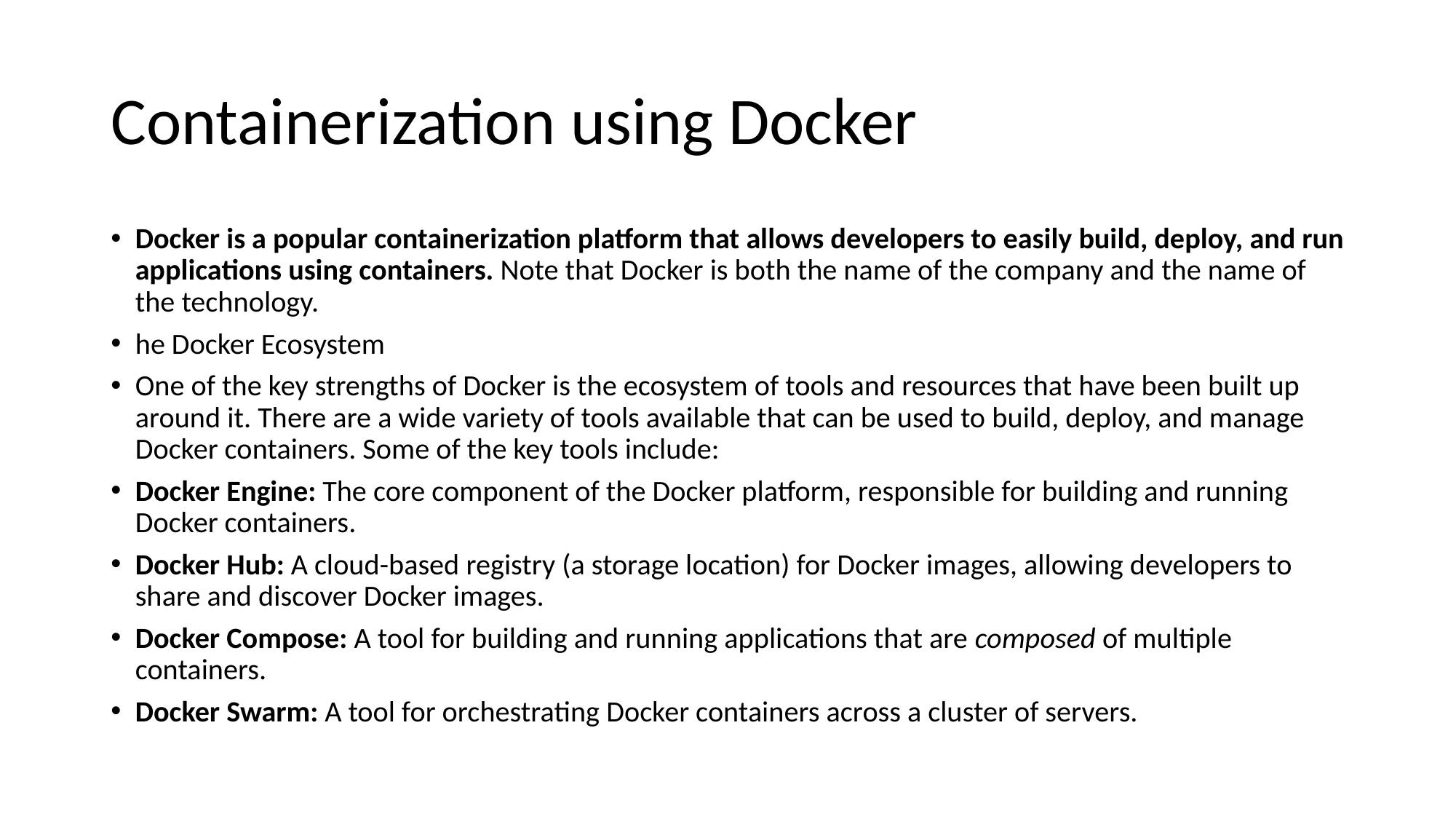

# Containerization using Docker
Docker is a popular containerization platform that allows developers to easily build, deploy, and run applications using containers. Note that Docker is both the name of the company and the name of the technology.
he Docker Ecosystem
One of the key strengths of Docker is the ecosystem of tools and resources that have been built up around it. There are a wide variety of tools available that can be used to build, deploy, and manage Docker containers. Some of the key tools include:
Docker Engine: The core component of the Docker platform, responsible for building and running Docker containers.
Docker Hub: A cloud-based registry (a storage location) for Docker images, allowing developers to share and discover Docker images.
Docker Compose: A tool for building and running applications that are composed of multiple containers.
Docker Swarm: A tool for orchestrating Docker containers across a cluster of servers.